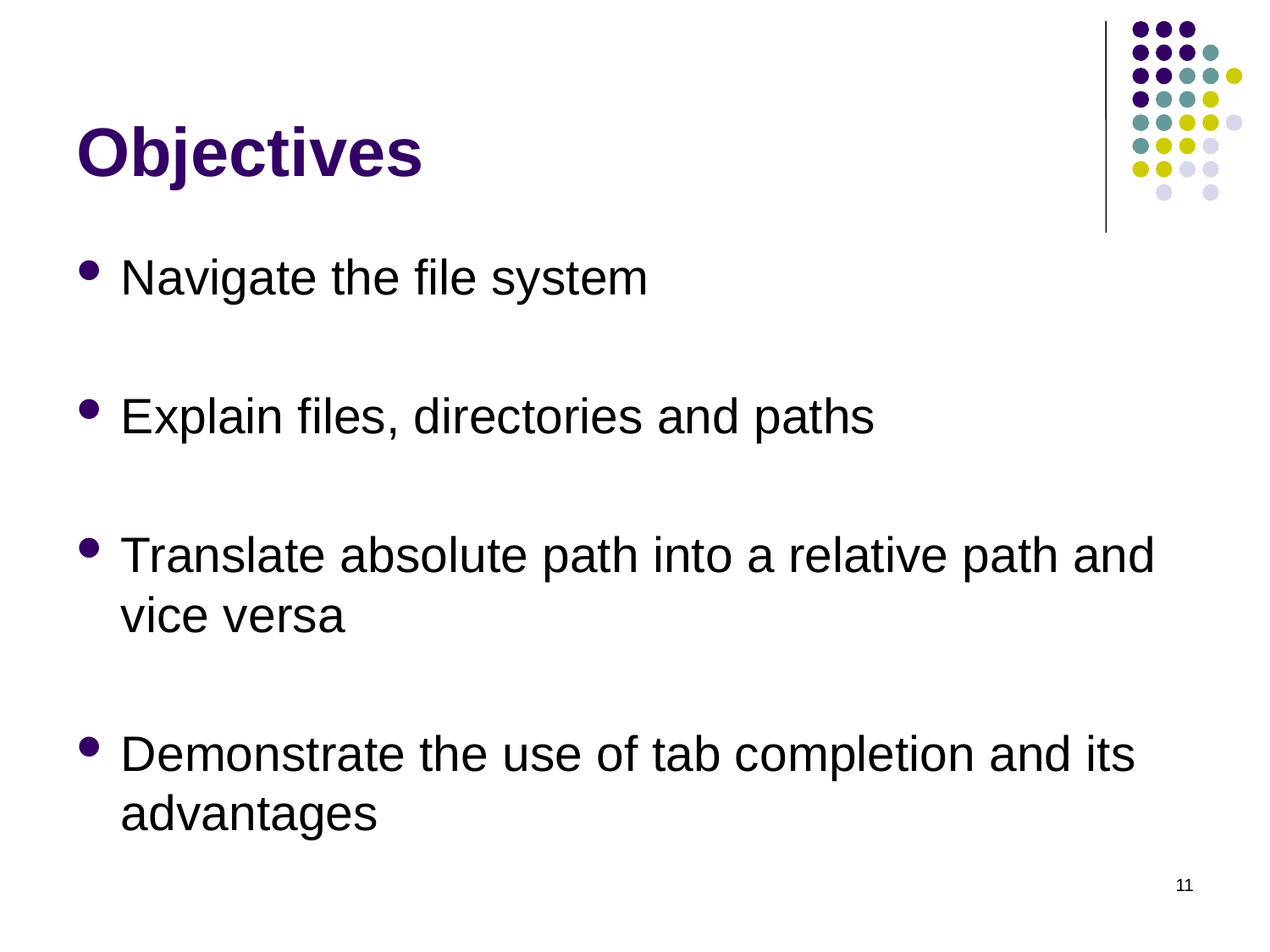

# Objectives
Navigate the file system

Explain files, directories and paths

Translate absolute path into a relative path and vice versa

Demonstrate the use of tab completion and its advantages
11